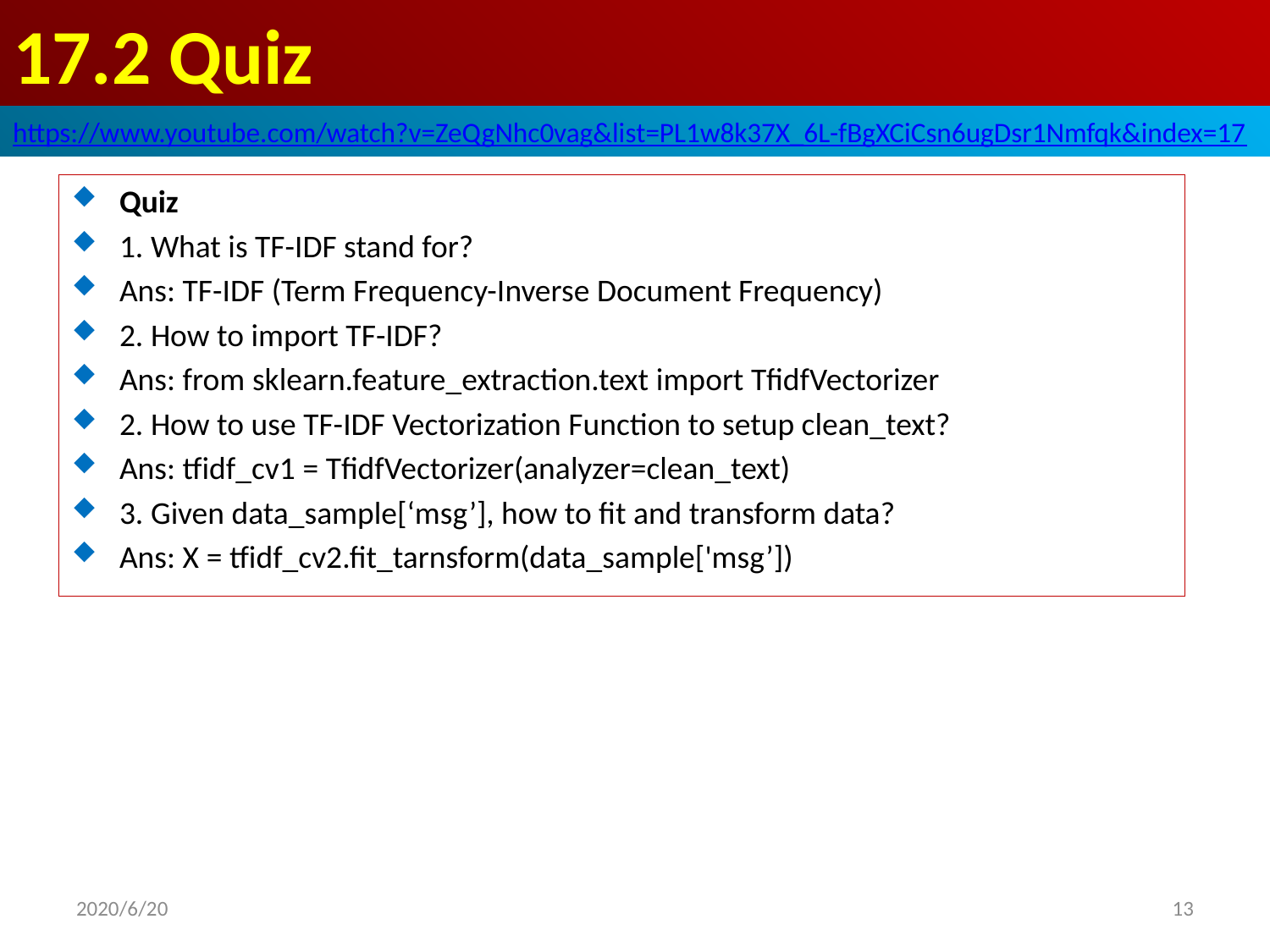

# 17.2 Quiz
https://www.youtube.com/watch?v=ZeQgNhc0vag&list=PL1w8k37X_6L-fBgXCiCsn6ugDsr1Nmfqk&index=17
Quiz
1. What is TF-IDF stand for?
Ans: TF-IDF (Term Frequency-Inverse Document Frequency)
2. How to import TF-IDF?
Ans: from sklearn.feature_extraction.text import TfidfVectorizer
2. How to use TF-IDF Vectorization Function to setup clean_text?
Ans: tfidf_cv1 = TfidfVectorizer(analyzer=clean_text)
3. Given data_sample[‘msg’], how to fit and transform data?
Ans: X = tfidf_cv2.fit_tarnsform(data_sample['msg’])

2020/6/20
13